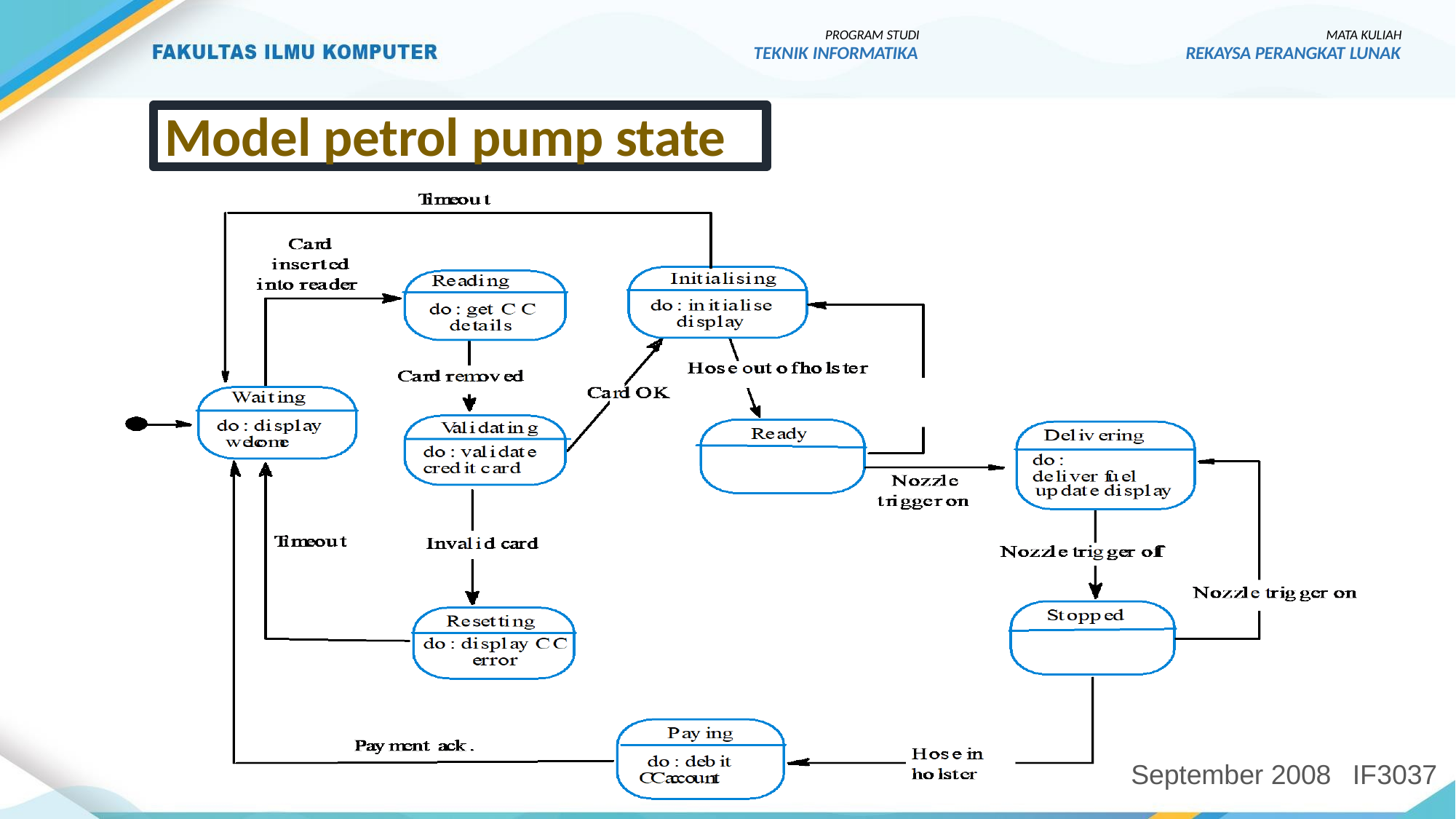

PROGRAM STUDI
TEKNIK INFORMATIKA
MATA KULIAH
REKAYSA PERANGKAT LUNAK
Model petrol pump state

September 2008
IF3037